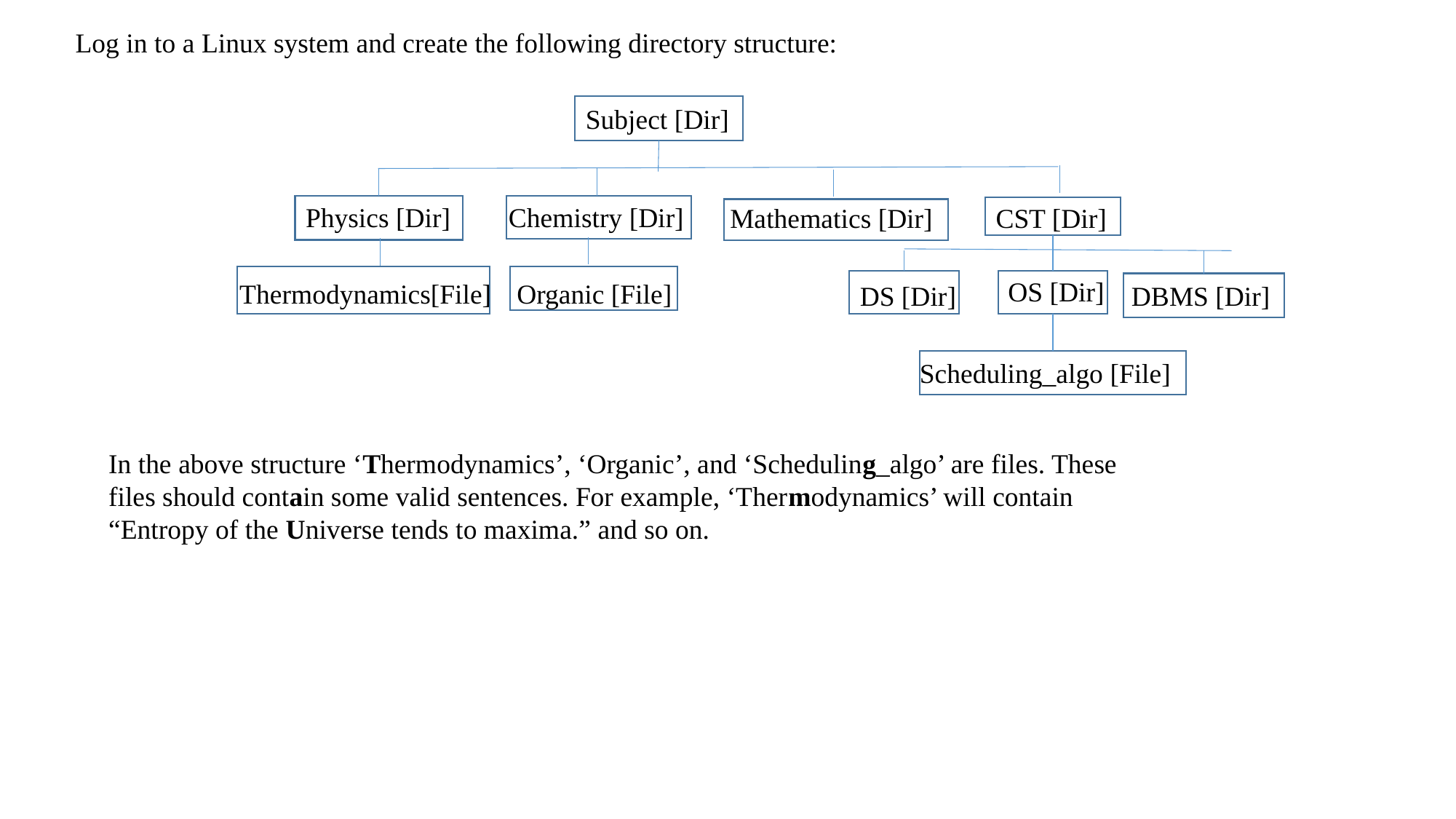

Log in to a Linux system and create the following directory structure:
Subject [Dir]

Physics [Dir]
Chemistry [Dir]

Mathematics [Dir]
CST [Dir]

OS [Dir]
Organic [File]

Thermodynamics[File]
DS [Dir]
DBMS [Dir]

Scheduling_algo [File]

In the above structure ‘Thermodynamics’, ‘Organic’, and ‘Scheduling_algo’ are files. These files should contain some valid sentences. For example, ‘Thermodynamics’ will contain “Entropy of the Universe tends to maxima.” and so on.